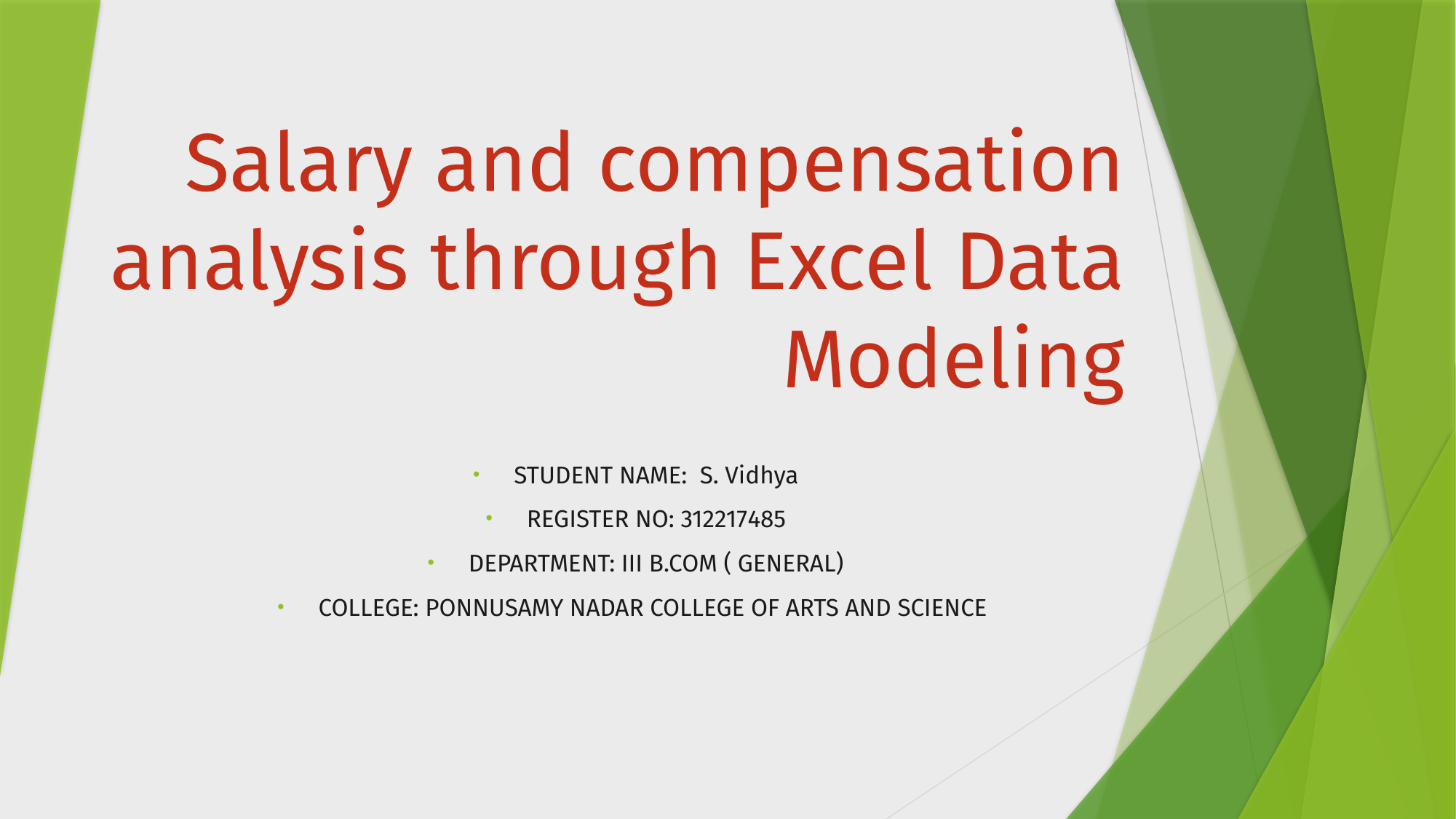

# Salary and compensation analysis through Excel Data Modeling

STUDENT NAME:  S. Vidhya
REGISTER NO: 312217485
DEPARTMENT: III B.COM ( GENERAL)
COLLEGE: PONNUSAMY NADAR COLLEGE OF ARTS AND SCIENCE